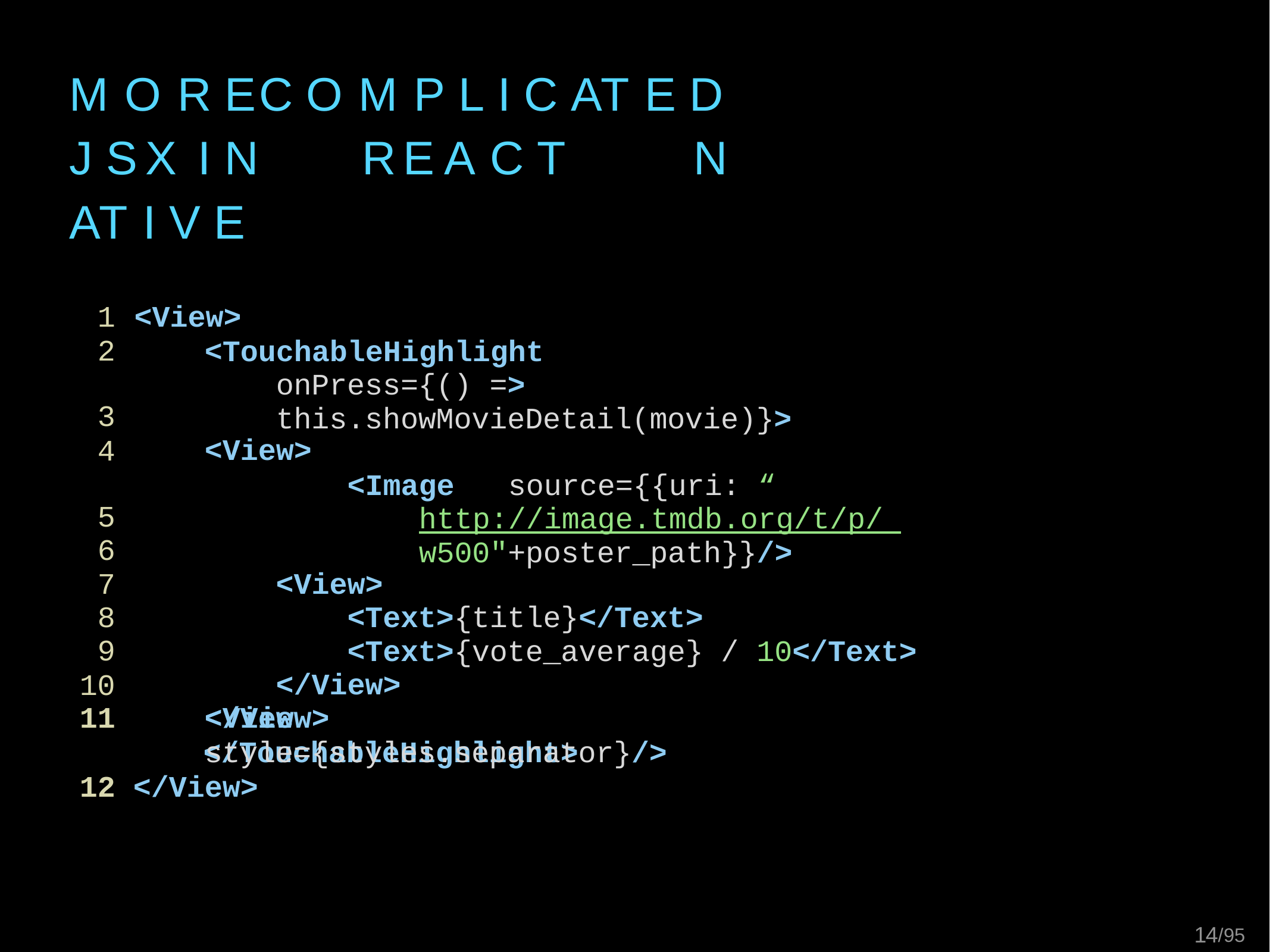

# M O R E	C O M P L I C AT E D	J S X  I N	R E A C T	N AT I V E
1	<View>
2
<TouchableHighlight	onPress={() =>  this.showMovieDetail(movie)}>
<View>
<Image	source={{uri: “http://image.tmdb.org/t/p/  w500"+poster_path}}/>
<View>
<Text>{title}</Text>
<Text>{vote_average} / 10</Text>
</View>
</View>
</TouchableHighlight>
3
4
5
6
7
8
9
10
<View	style={styles.separator}/>
</View>
14/95